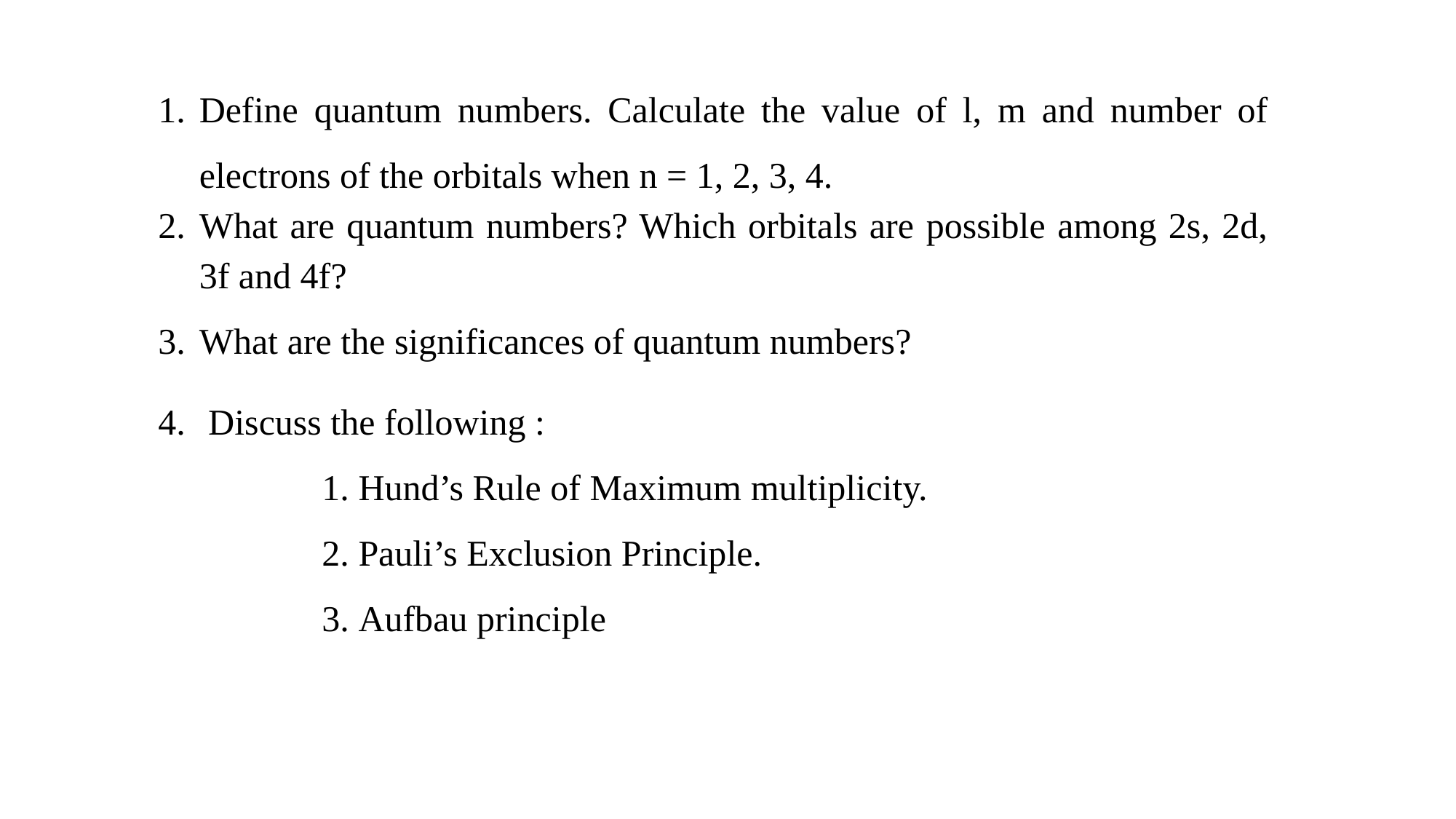

Define quantum numbers. Calculate the value of l, m and number of electrons of the orbitals when n = 1, 2, 3, 4.
What are quantum numbers? Which orbitals are possible among 2s, 2d, 3f and 4f?
What are the significances of quantum numbers?
 Discuss the following :
 Hund’s Rule of Maximum multiplicity.
 Pauli’s Exclusion Principle.
 Aufbau principle